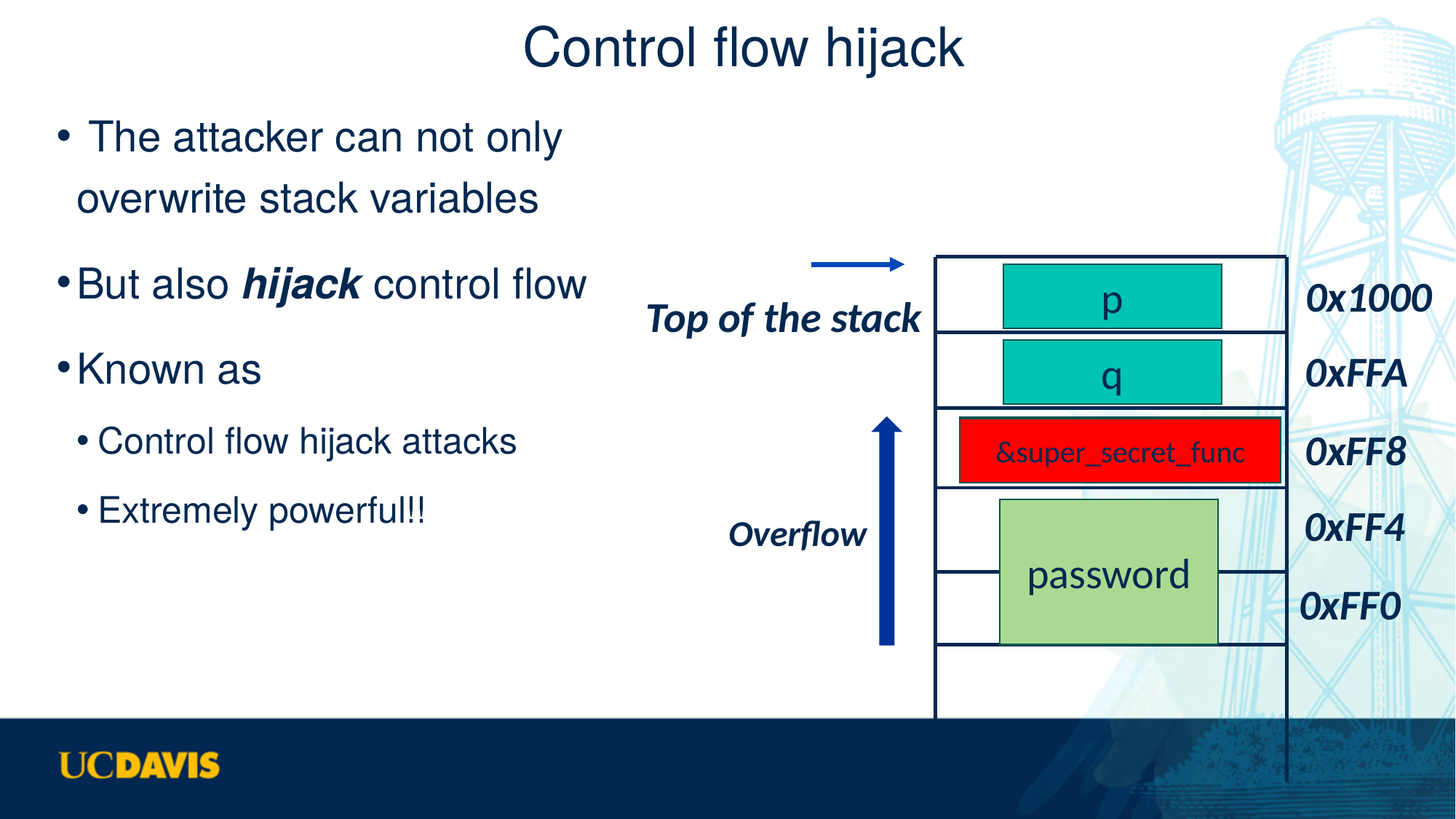

# Control flow hijack
 The attacker can not only overwrite stack variables
But also hijack control flow
Known as
Control flow hijack attacks
Extremely powerful!!

0x1000
0xFFA
0xFF8
0xFF4
0xFF0
Top of the stack
p
q

return_addr@12
&super_secret_func
password
Overflow